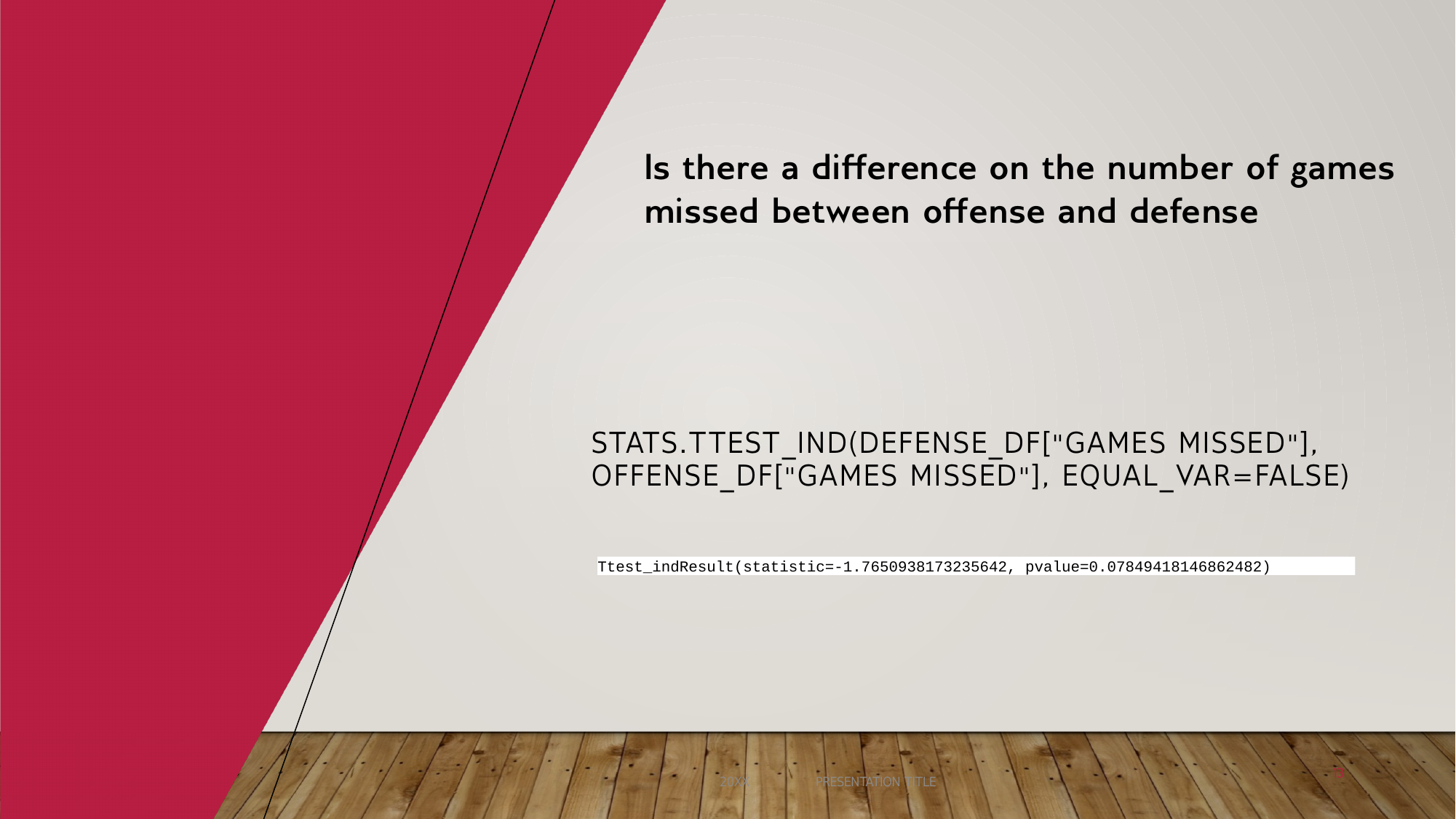

Is there a difference on the number of games missed between offense and defense
# stats.ttest_ind(defense_df["Games Missed"], offense_df["Games Missed"], equal_var=False)
Ttest_indResult(statistic=-1.7650938173235642, pvalue=0.07849418146862482)
20XX
PRESENTATION TITLE
13
Richard Branson